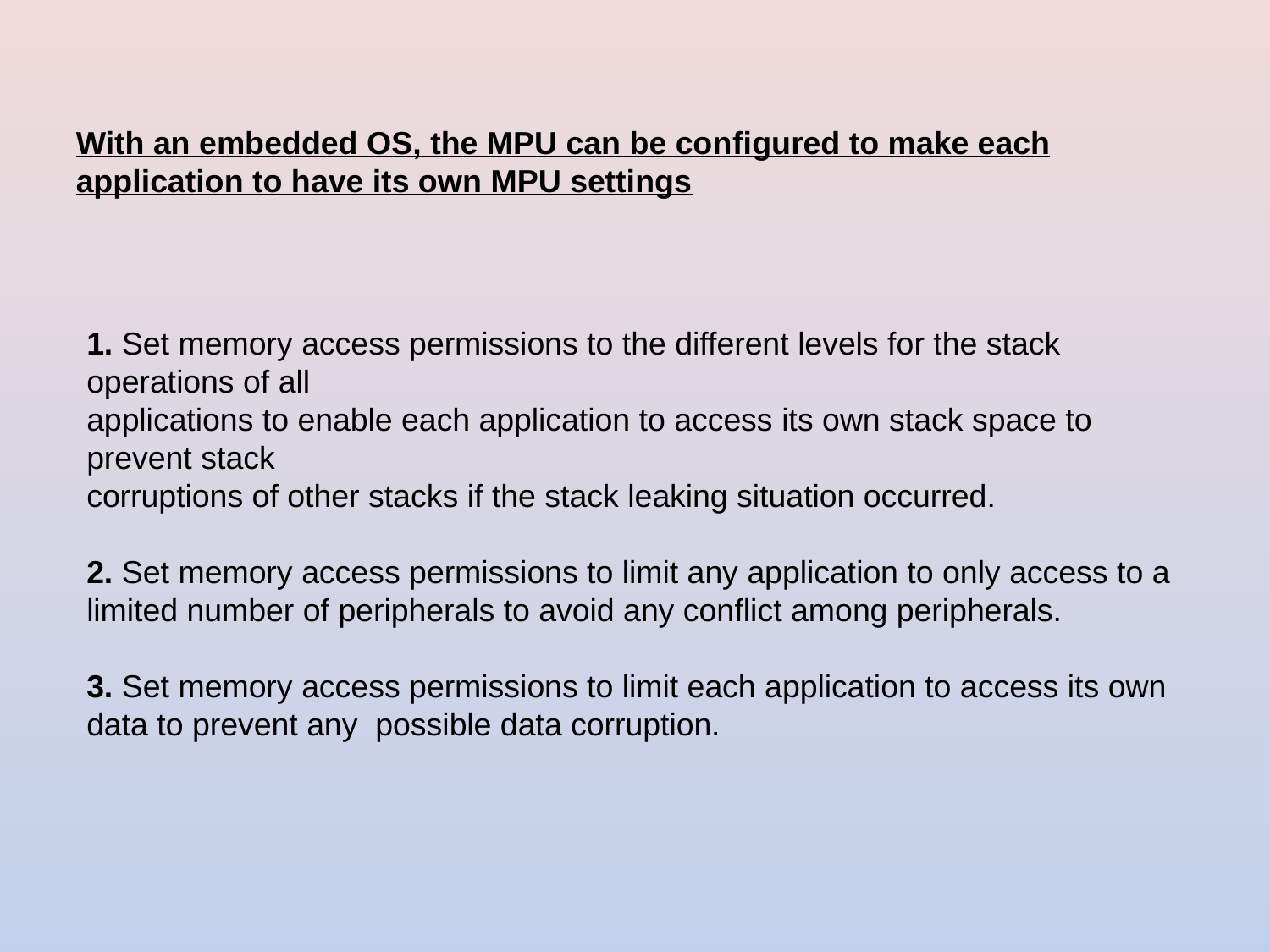

With an embedded OS, the MPU can be configured to make each
application to have its own MPU settings

1. Set memory access permissions to the different levels for the stack operations of all
applications to enable each application to access its own stack space to prevent stack
corruptions of other stacks if the stack leaking situation occurred.

2. Set memory access permissions to limit any application to only access to a limited number of peripherals to avoid any conflict among peripherals.

3. Set memory access permissions to limit each application to access its own data to prevent any  possible data corruption.